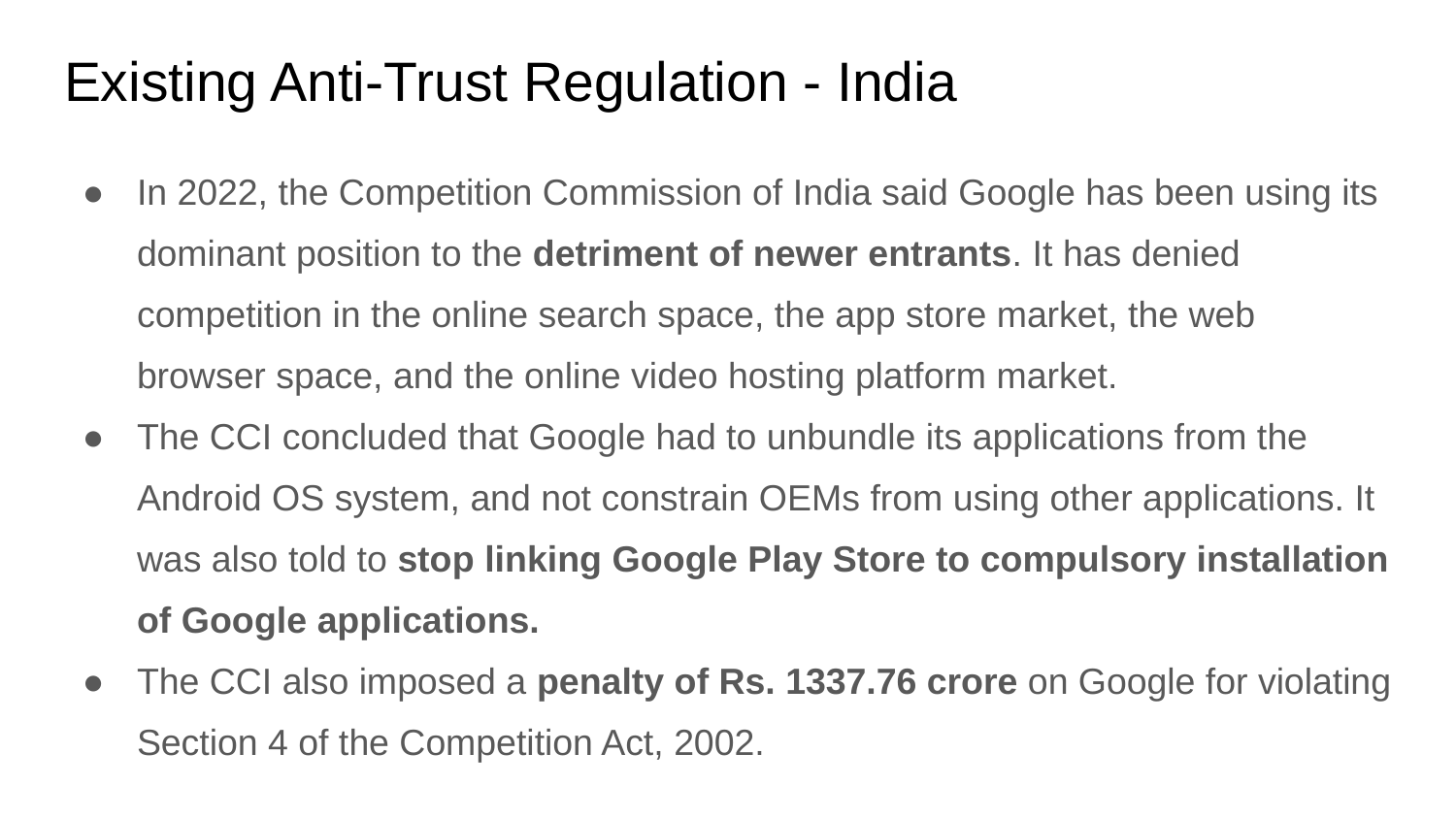

# Existing Anti-Trust Regulation - India
In 2022, the Competition Commission of India said Google has been using its dominant position to the detriment of newer entrants. It has denied competition in the online search space, the app store market, the web browser space, and the online video hosting platform market.
The CCI concluded that Google had to unbundle its applications from the Android OS system, and not constrain OEMs from using other applications. It was also told to stop linking Google Play Store to compulsory installation of Google applications.
The CCI also imposed a penalty of Rs. 1337.76 crore on Google for violating Section 4 of the Competition Act, 2002.